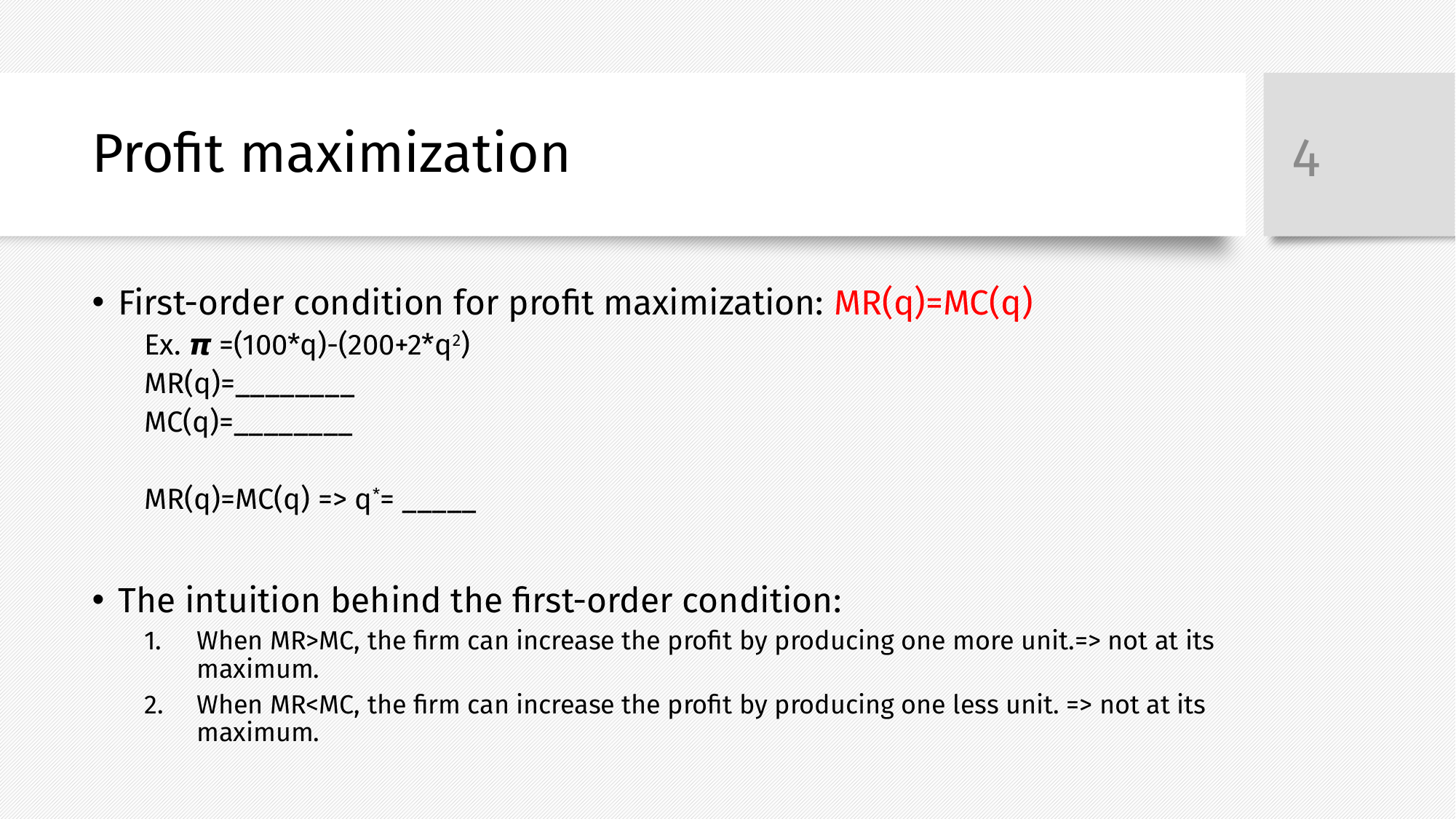

4
# Profit maximization
First-order condition for profit maximization: MR(q)=MC(q)
Ex. 𝞹 =(100*q)-(200+2*q2)
MR(q)=________
MC(q)=________

MR(q)=MC(q) => q*= _____

The intuition behind the first-order condition:
When MR>MC, the firm can increase the profit by producing one more unit.=> not at its maximum.
When MR<MC, the firm can increase the profit by producing one less unit. => not at its maximum.